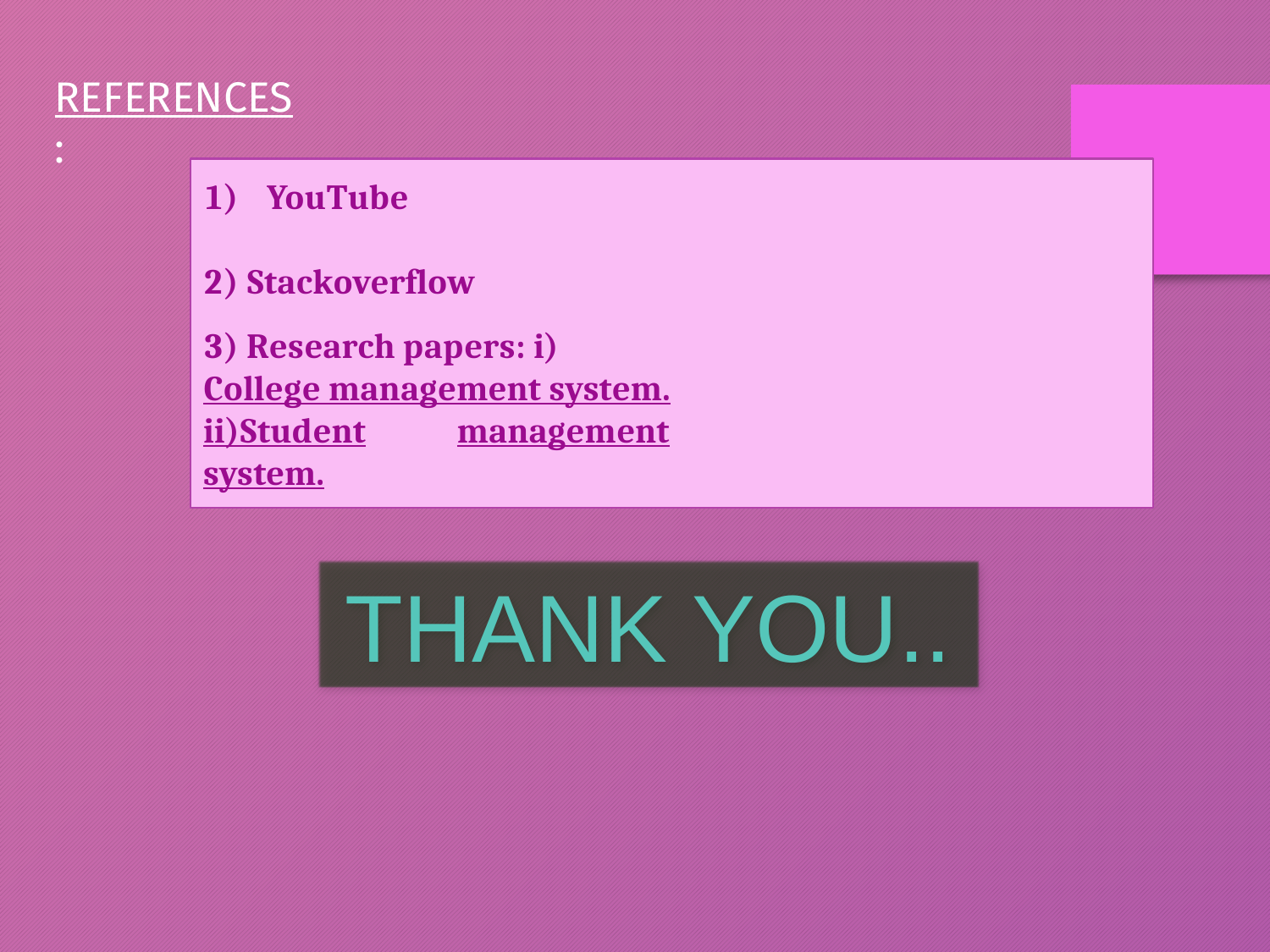

REFERENCES :

YouTube

2) Stackoverflow

3) Research papers: i)
College management system.
ii)Student	management system.

THANK YOU..